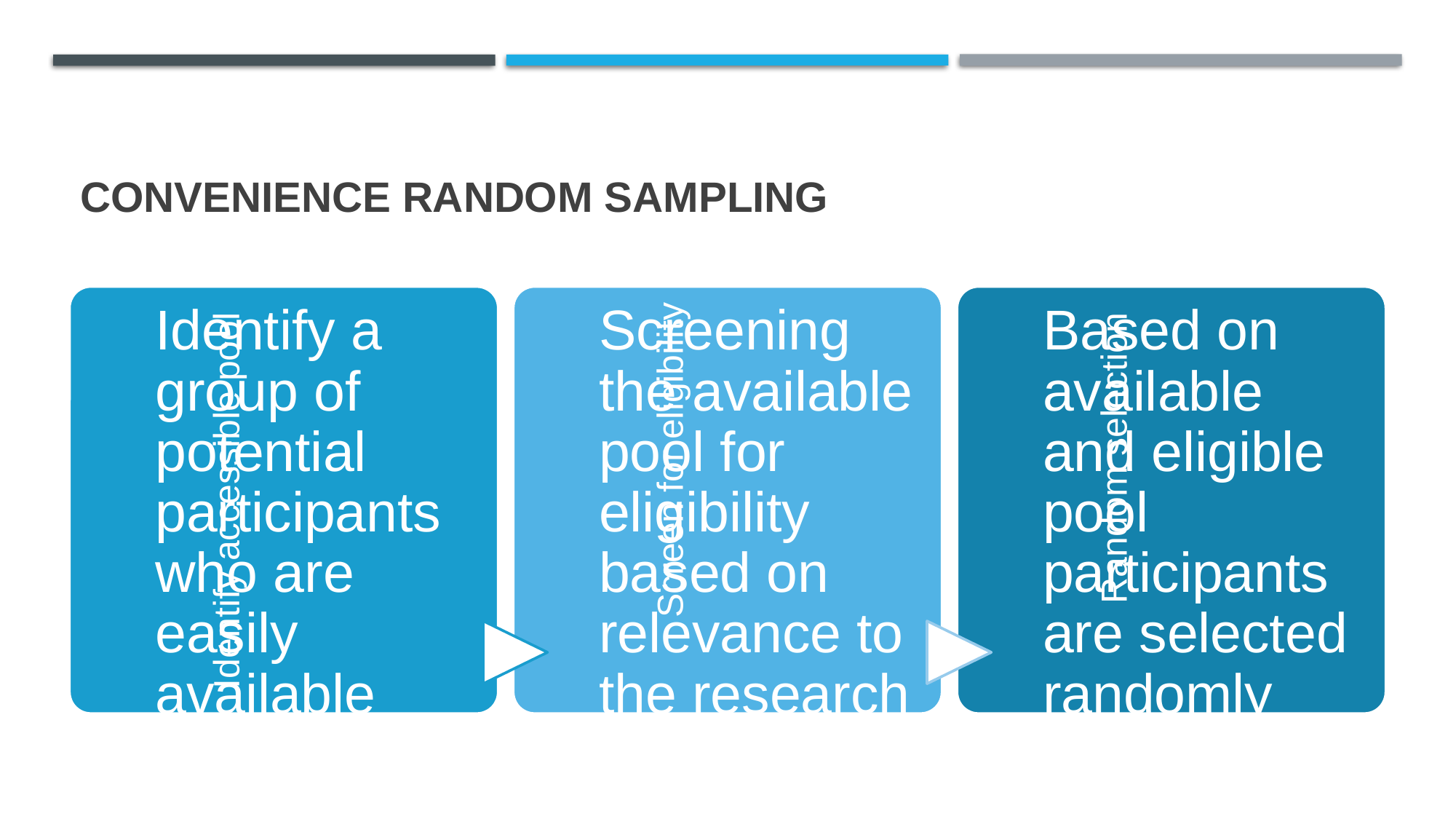

# Convenience random sampling
Identify accessible pool
Identify a group of potential participants who are easily available
Screen for eligibility
Screening the available pool for eligibility based on relevance to the research
Random selection
Based on available and eligible pool participants are selected randomly